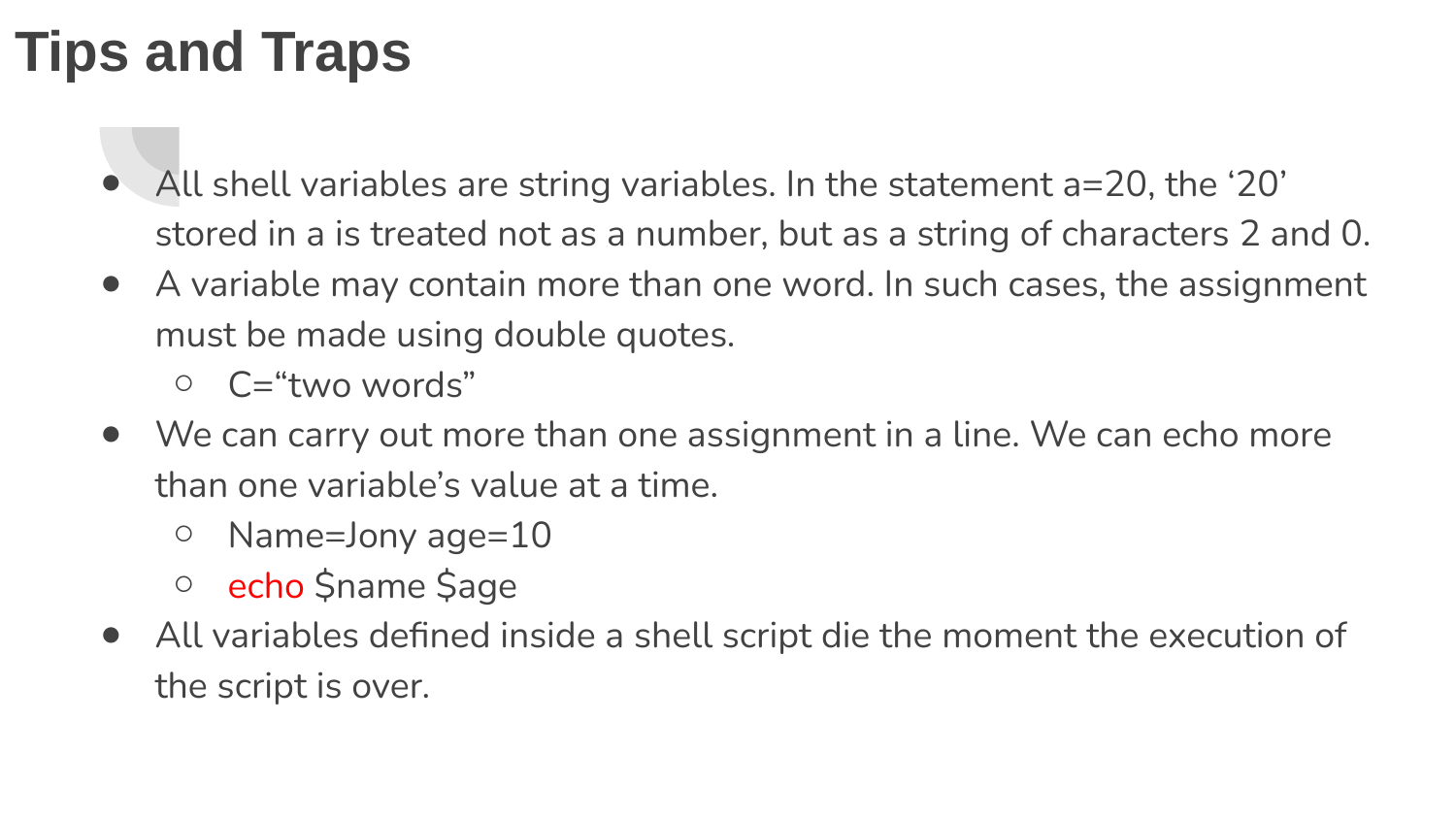

# Tips and Traps
All shell variables are string variables. In the statement a=20, the ‘20’ stored in a is treated not as a number, but as a string of characters 2 and 0.
A variable may contain more than one word. In such cases, the assignment must be made using double quotes.
C=“two words”
We can carry out more than one assignment in a line. We can echo more than one variable’s value at a time.
Name=Jony age=10
echo $name $age
All variables defined inside a shell script die the moment the execution of the script is over.